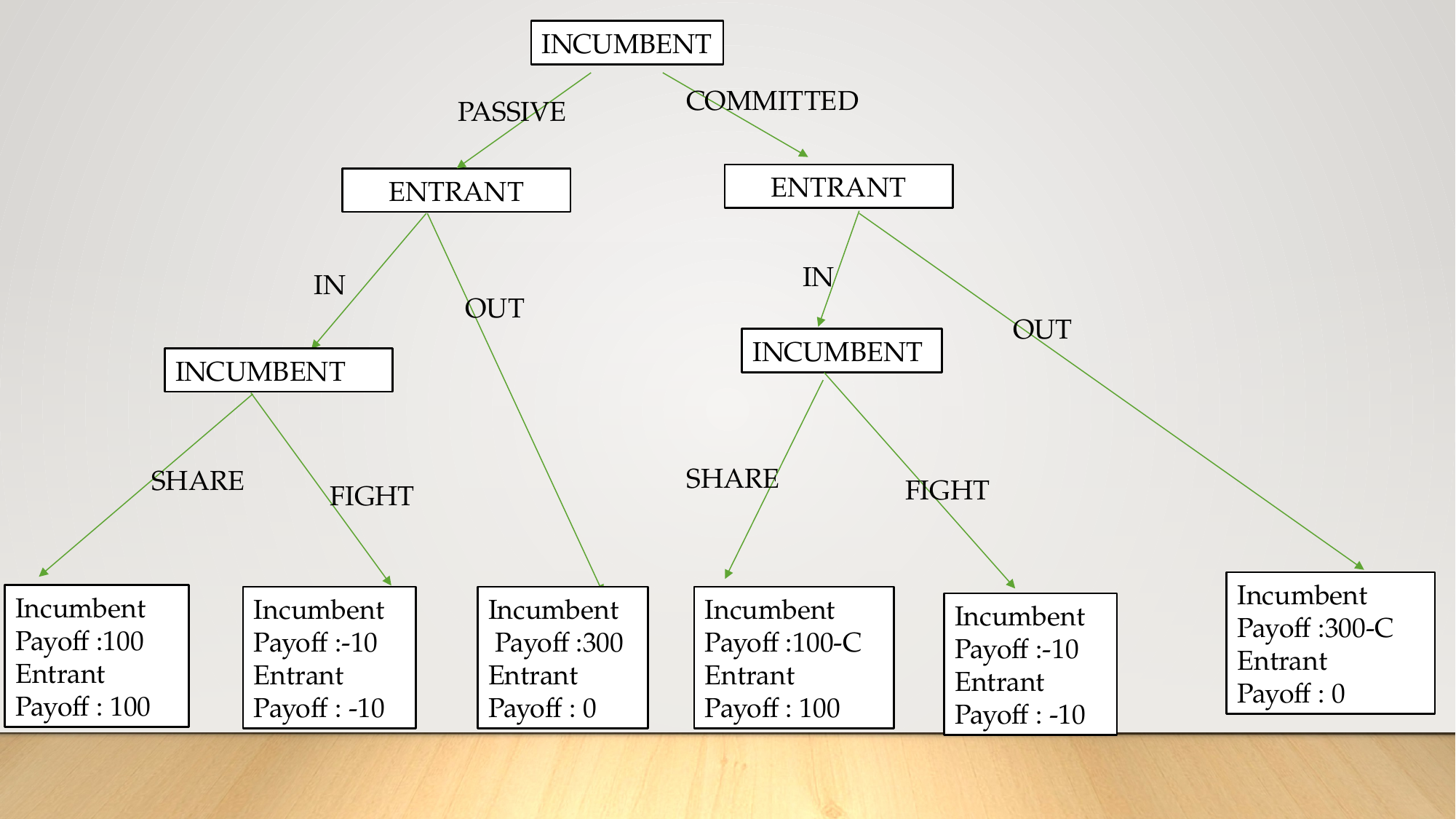

INCUMBENT
COMMITTED
PASSIVE
ENTRANT
ENTRANT
IN
IN
OUT
OUT
INCUMBENT
INCUMBENT
SHARE
SHARE
FIGHT
FIGHT
Incumbent
Payoff :300-C
Entrant
Payoff : 0
Incumbent
Payoff :100
Entrant
Payoff : 100
Incumbent
Payoff :-10
Entrant
Payoff : -10
Incumbent
 Payoff :300
Entrant
Payoff : 0
Incumbent
Payoff :100-C
Entrant
Payoff : 100
Incumbent
Payoff :-10
Entrant
Payoff : -10